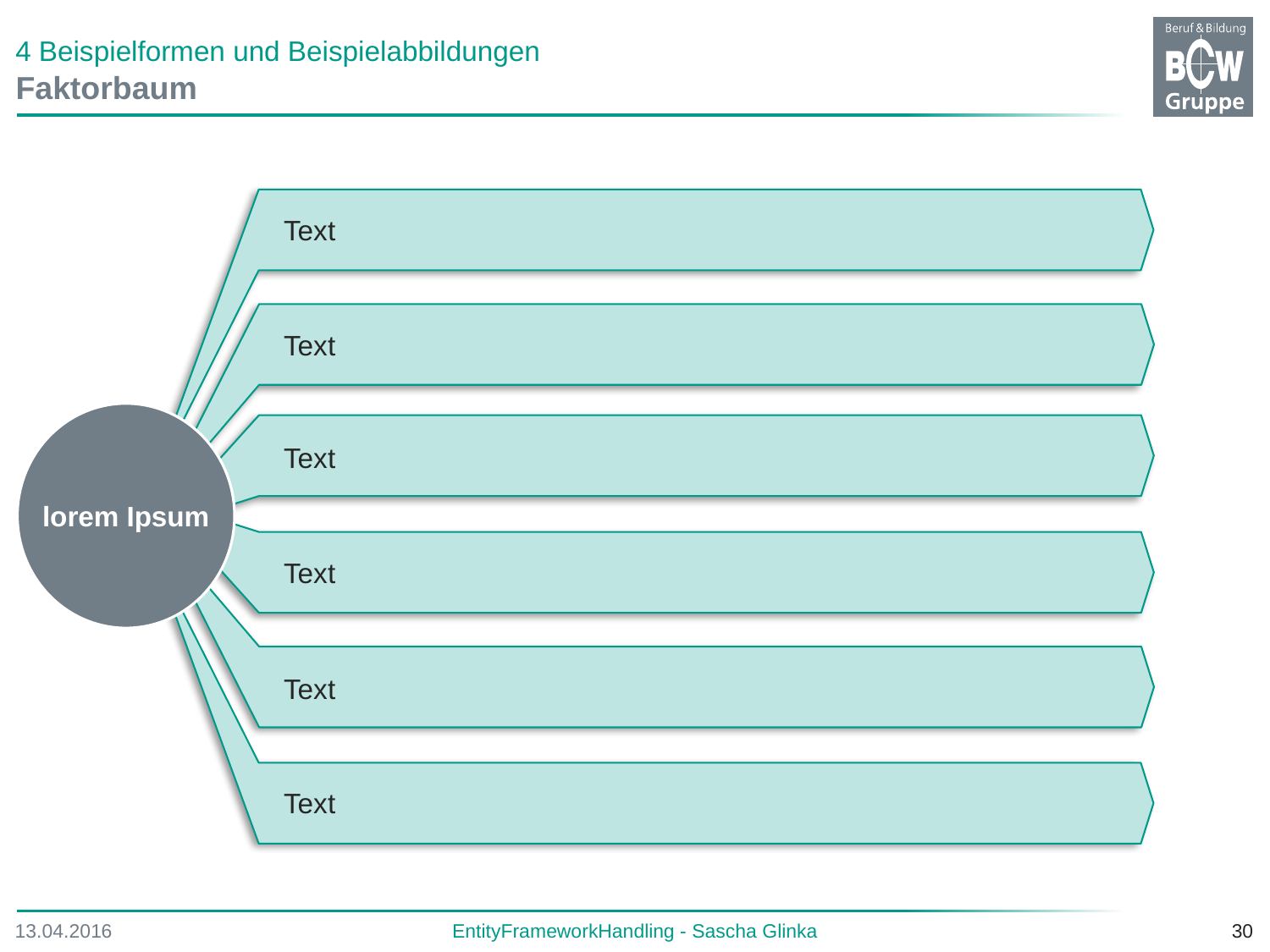

# 4 Beispielformen und Beispielabbildungen
Faktorbaum

Text

Text
lorem Ipsum

Text

Text

Text
Text
13.04.2016
EntityFrameworkHandling - Sascha Glinka
30